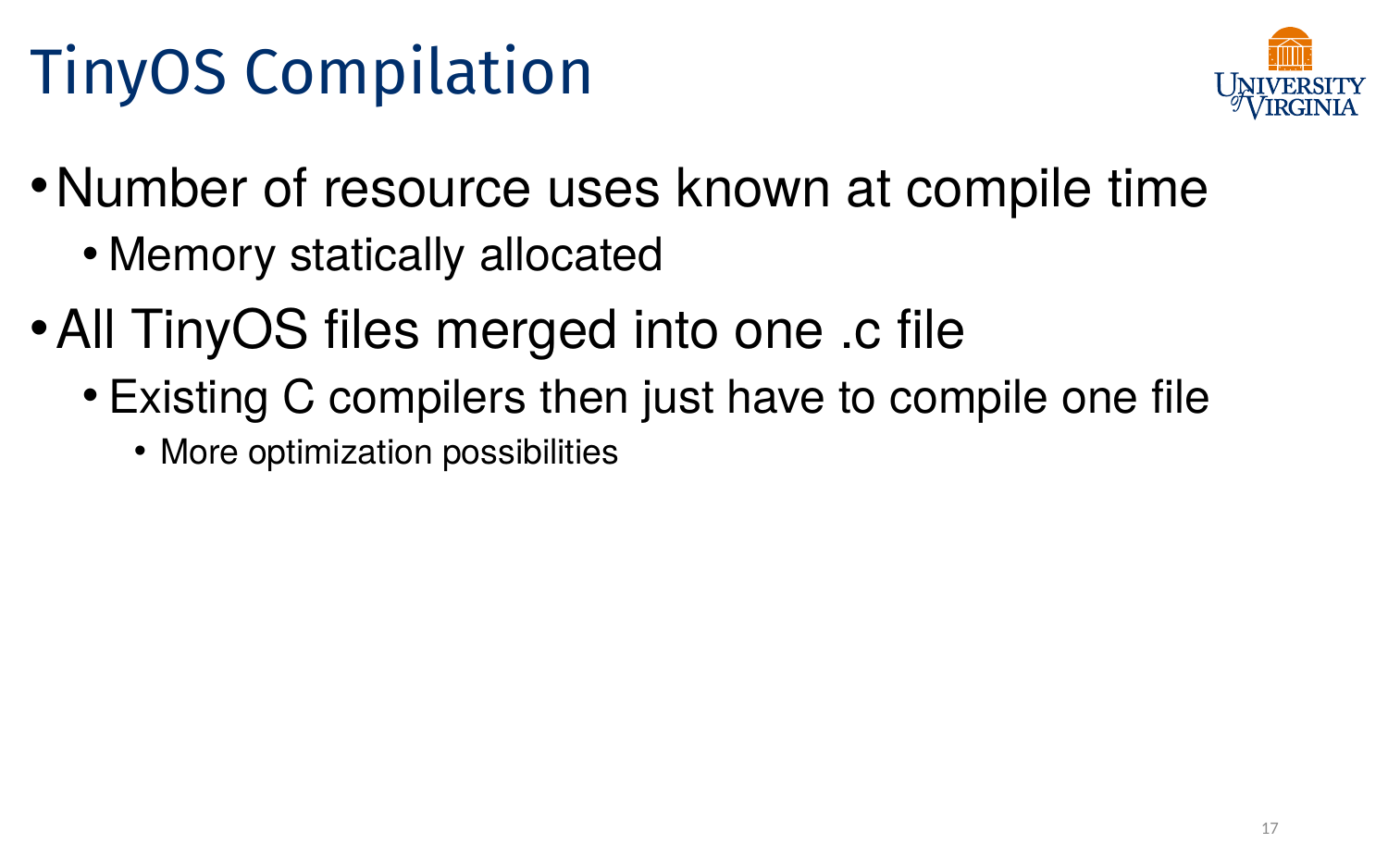

# TinyOS Compilation
Number of resource uses known at compile time
Memory statically allocated
All TinyOS files merged into one .c file
Existing C compilers then just have to compile one file
More optimization possibilities
17